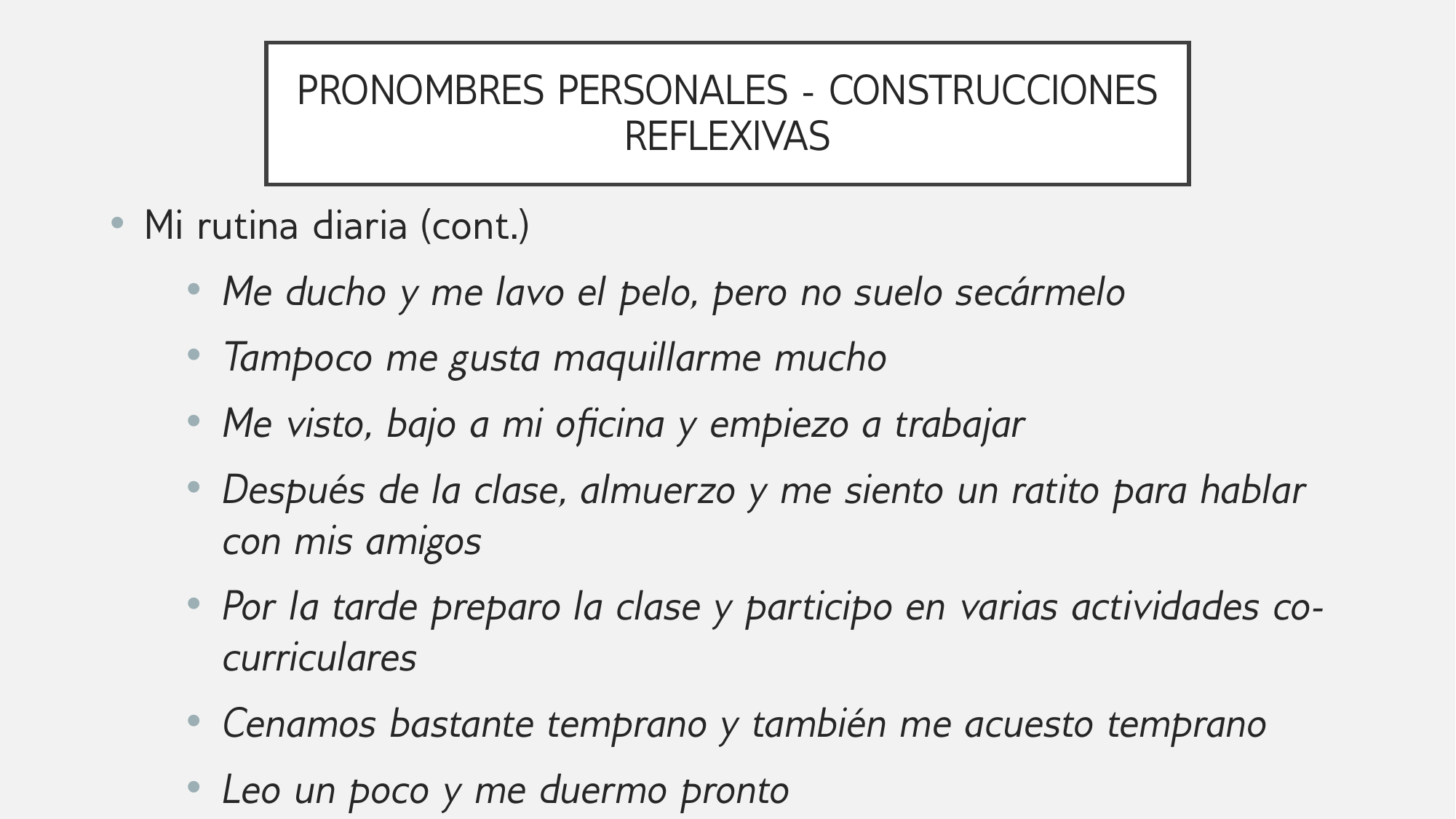

# PRONOMBRES PERSONALES - CONSTRUCCIONES REFLEXIVAS
Mi rutina diaria (cont.)
Me ducho y me lavo el pelo, pero no suelo secármelo
Tampoco me gusta maquillarme mucho
Me visto, bajo a mi oficina y empiezo a trabajar
Después de la clase, almuerzo y me siento un ratito para hablar con mis amigos
Por la tarde preparo la clase y participo en varias actividades co-curriculares
Cenamos bastante temprano y también me acuesto temprano
Leo un poco y me duermo pronto